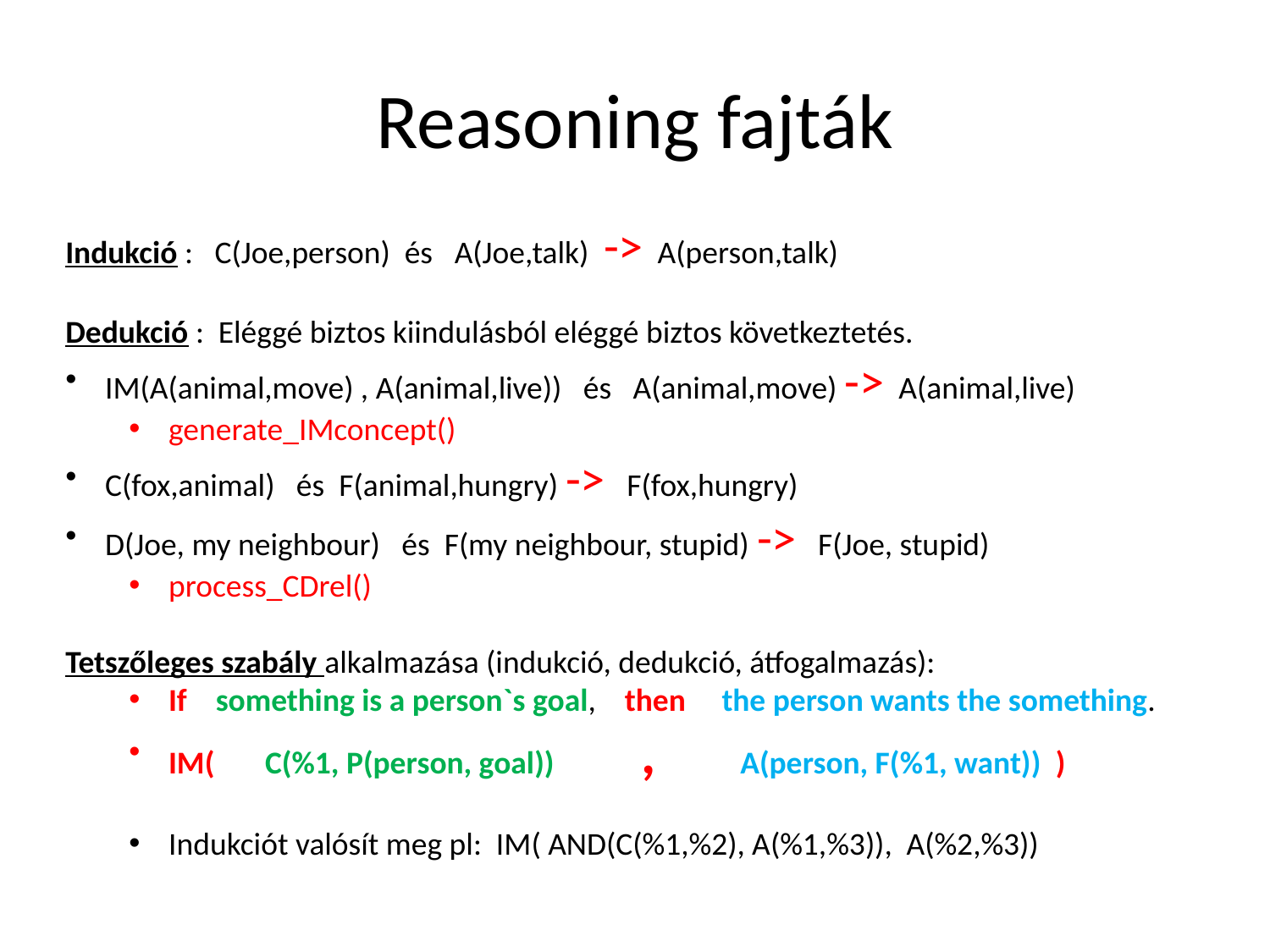

# Reasoning fajták
Indukció :   C(Joe,person)  és   A(Joe,talk)  ->  A(person,talk)

Dedukció :  Eléggé biztos kiindulásból eléggé biztos következtetés.
IM(A(animal,move) , A(animal,live))   és   A(animal,move) ->  A(animal,live)
generate_IMconcept()
C(fox,animal)   és  F(animal,hungry) ->   F(fox,hungry)
D(Joe, my neighbour)   és  F(my neighbour, stupid) ->   F(Joe, stupid)
process_CDrel()

Tetszőleges szabály alkalmazása (indukció, dedukció, átfogalmazás):
If    something is a person`s goal,    then     the person wants the something.
IM(       C(%1, P(person, goal))            ,           A(person, F(%1, want))  )

Indukciót valósít meg pl:  IM( AND(C(%1,%2), A(%1,%3)),  A(%2,%3))